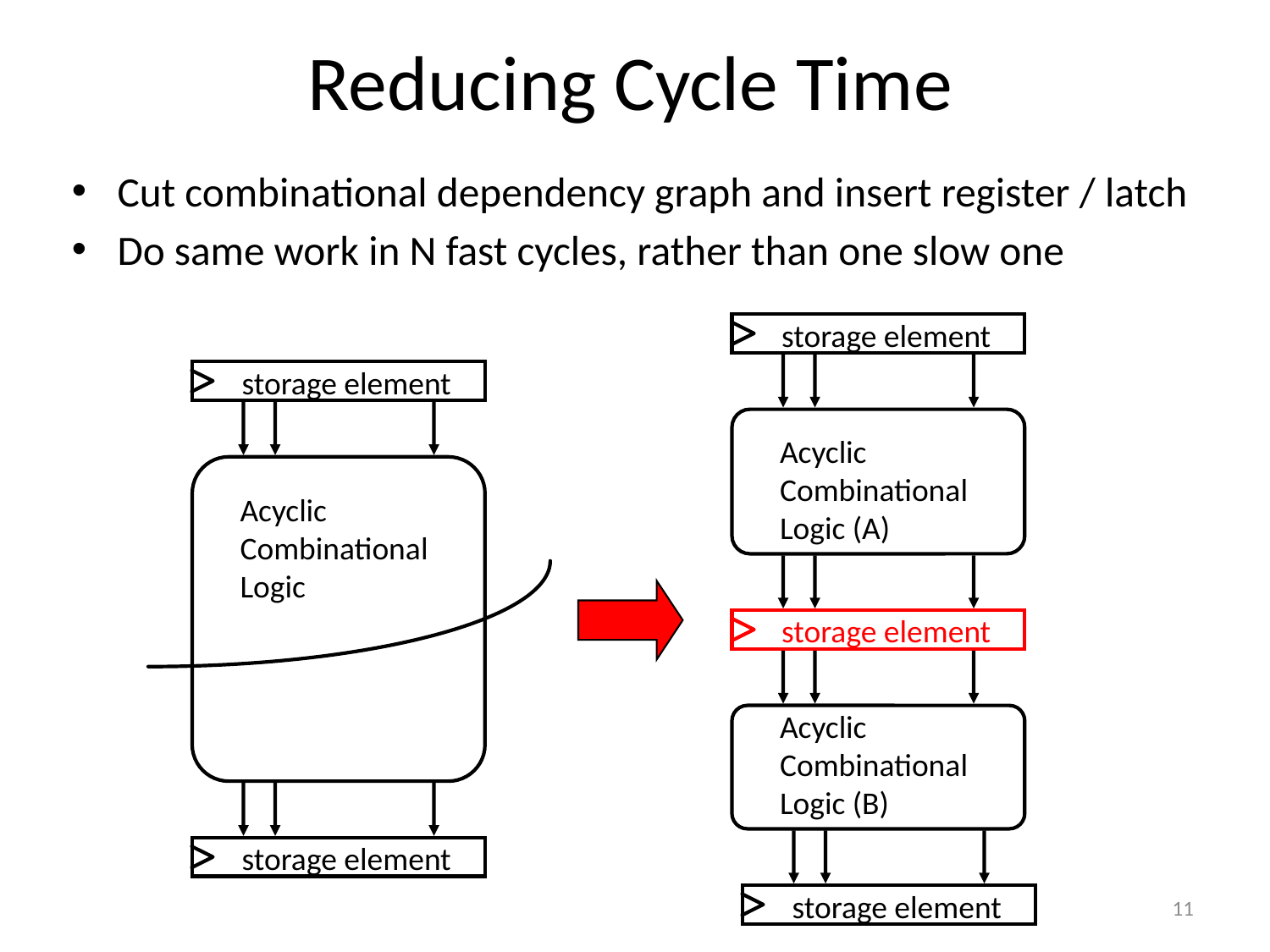

# Reducing Cycle Time
Cut combinational dependency graph and insert register / latch
Do same work in N fast cycles, rather than one slow one
storage element

Acyclic
Combinational
Logic (A)

storage element

Acyclic
Combinational
Logic (B)

storage element

storage element

Acyclic
Combinational
Logic

storage element

11